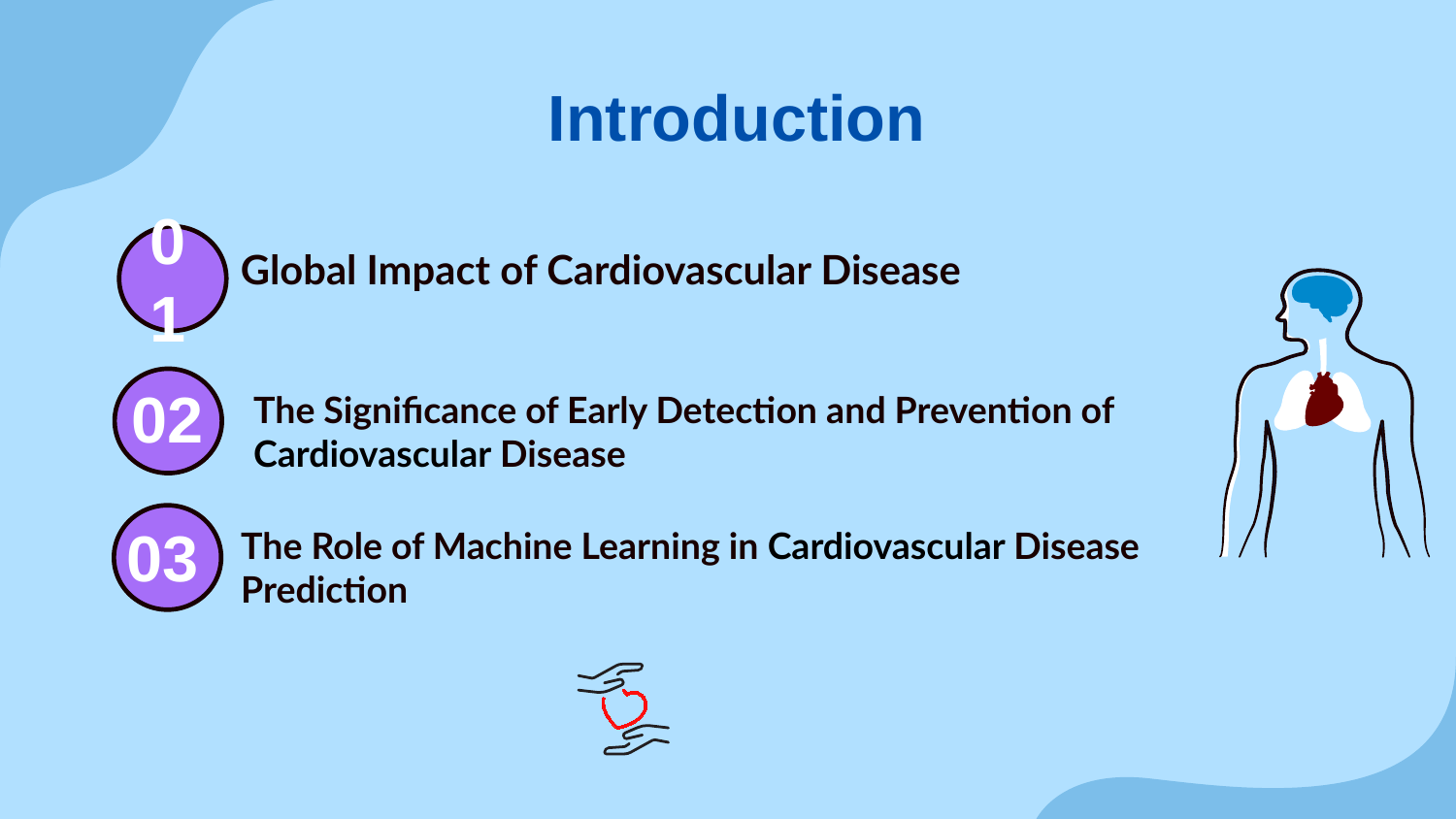

Introduction
Global Impact of Cardiovascular Disease

# 01

The Significance of Early Detection and Prevention of Cardiovascular Disease
02

03
The Role of Machine Learning in Cardiovascular Disease Prediction